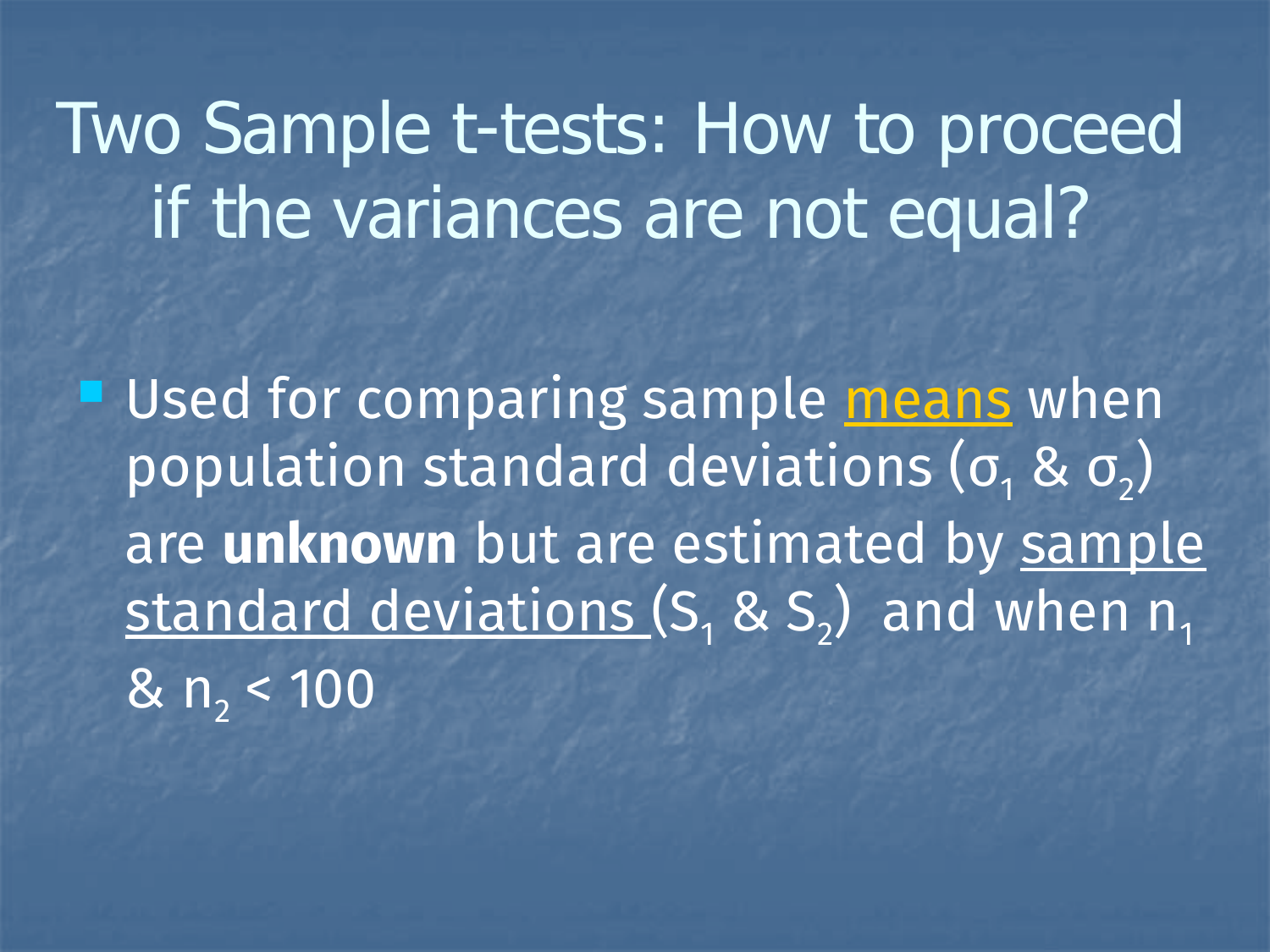

Two Sample t-tests: How to proceed if the variances are not equal?
Used for comparing sample means when population standard deviations (σ1 & σ2) are unknown but are estimated by sample standard deviations (S1 & S2)  and when n1 & n2 < 100